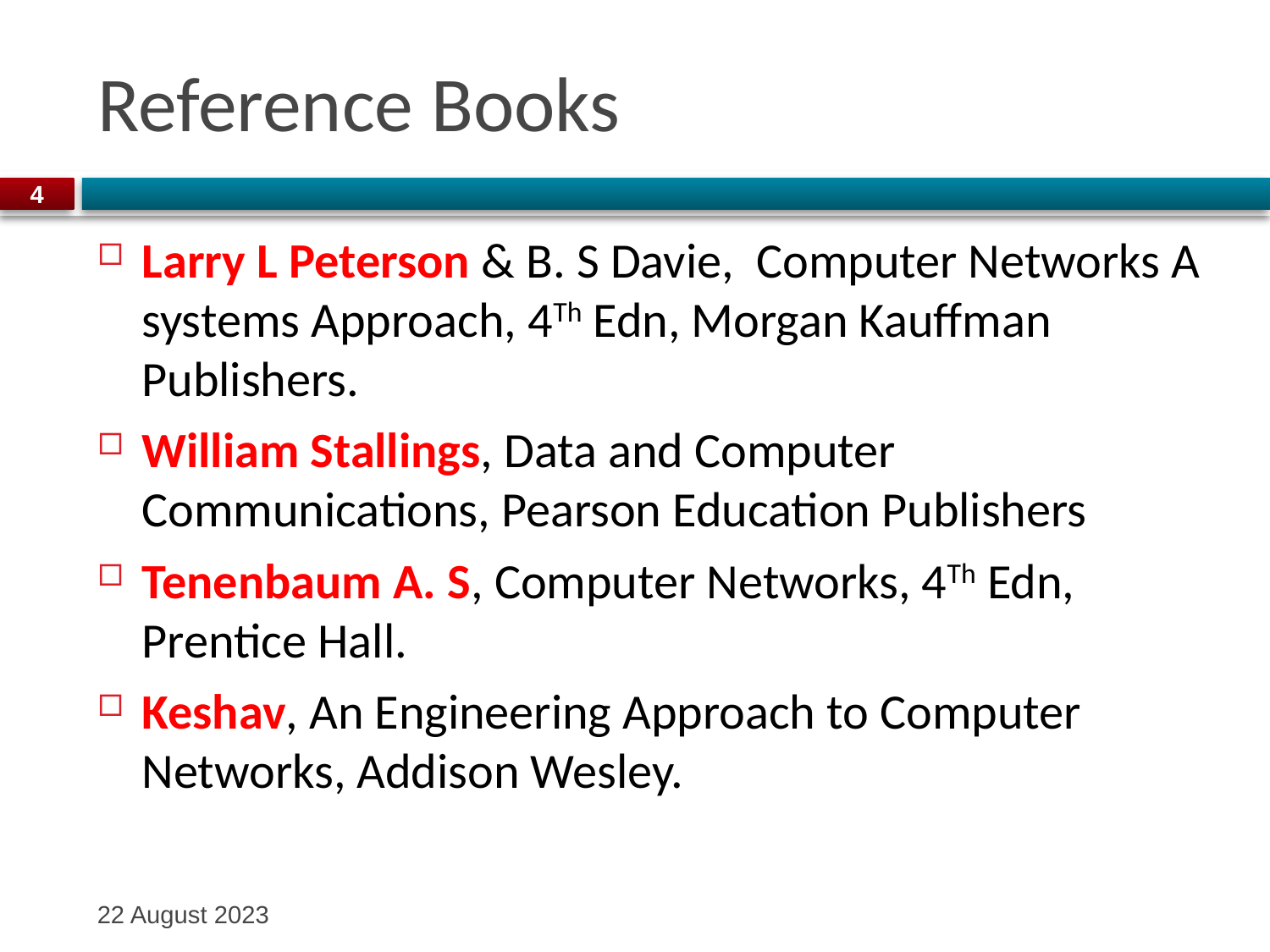

# Reference Books
4
Larry L Peterson & B. S Davie,  Computer Networks A systems Approach, 4Th Edn, Morgan Kauffman Publishers.
William Stallings, Data and Computer Communications, Pearson Education Publishers
Tenenbaum A. S, Computer Networks, 4Th Edn, Prentice Hall.
Keshav, An Engineering Approach to Computer Networks, Addison Wesley.

22 August 2023